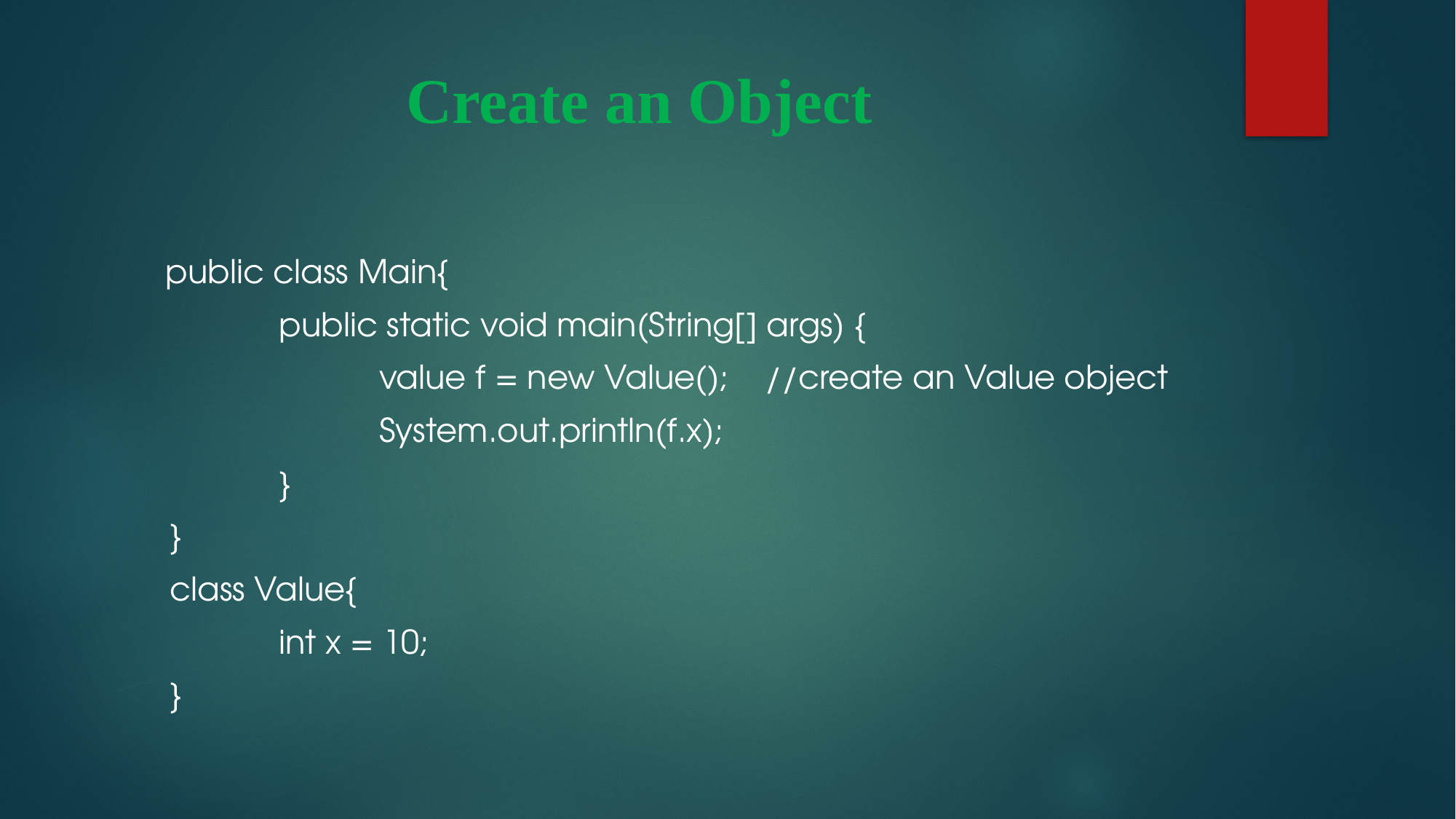

# Create an Object
   public class Main{
               public static void main(String[] args) {
                          value f = new Value();    //create an Value object
                          System.out.println(f.x);
               }
   }
   class Value{
               int x = 10;
   }